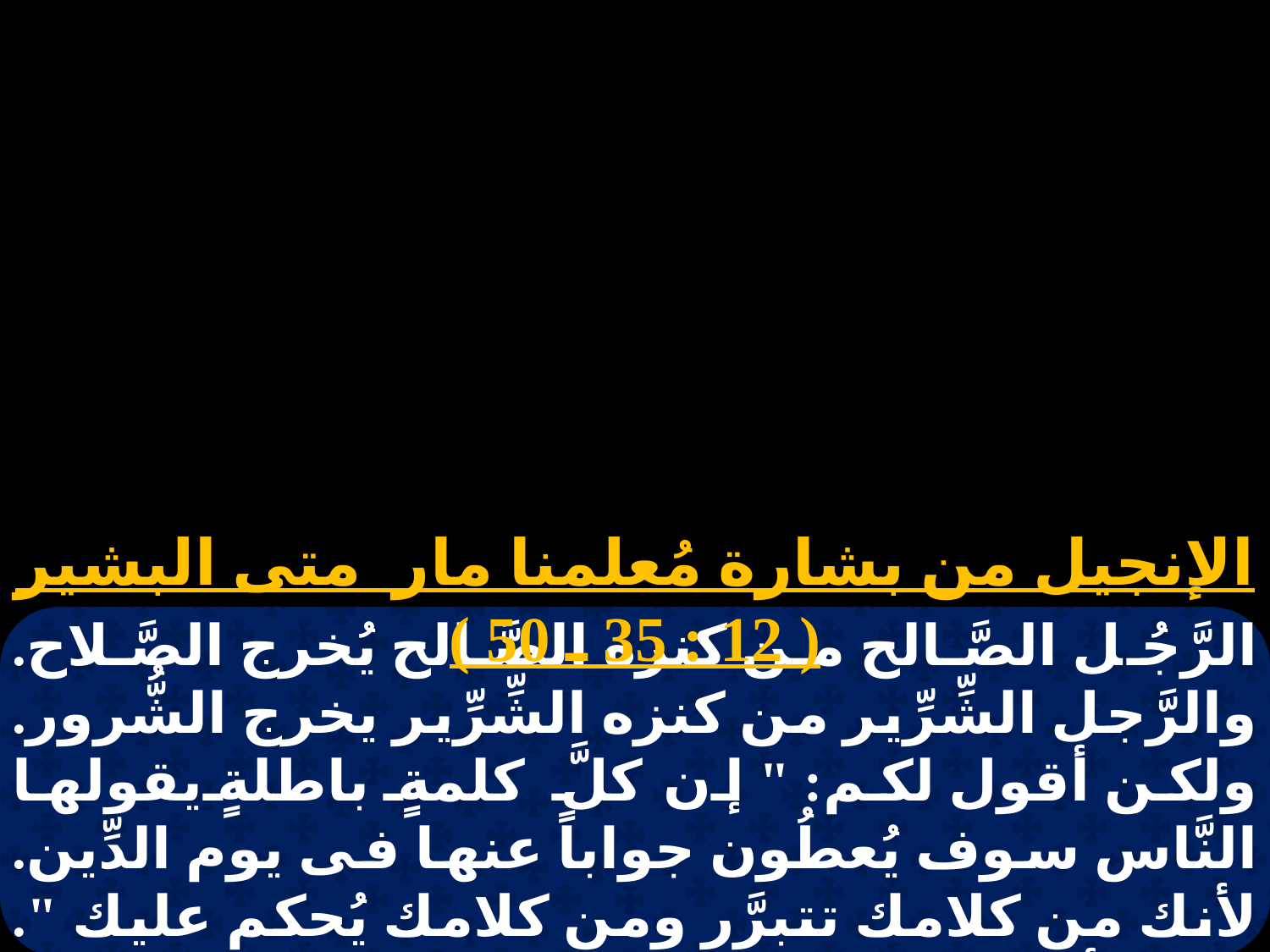

الإنجيل من بشارة مُعلمنا مار  متى البشير ( 12 : 35 ـ 50 )
الرَّجُل الصَّالح من كنزه الصَّالح يُخرج الصَّلاح. والرَّجل الشِّرِّير من كنزه الشِّرِّير يخرج الشُّرور. ولكن أقول لكم: " إن كلَّ كلمةٍ باطلةٍ يقولها النَّاس سوف يُعطُون جواباً عنها فى يوم الدِّين. لأنك من كلامك تتبرَّر ومن كلامك يُحكم عليك ". حينئذٍ أجابه قومُ من الكتبة والفرِّيسيِّين قائلين: " أيُّها المُعلِّم، نُريد أن نرى منك آيةً ".